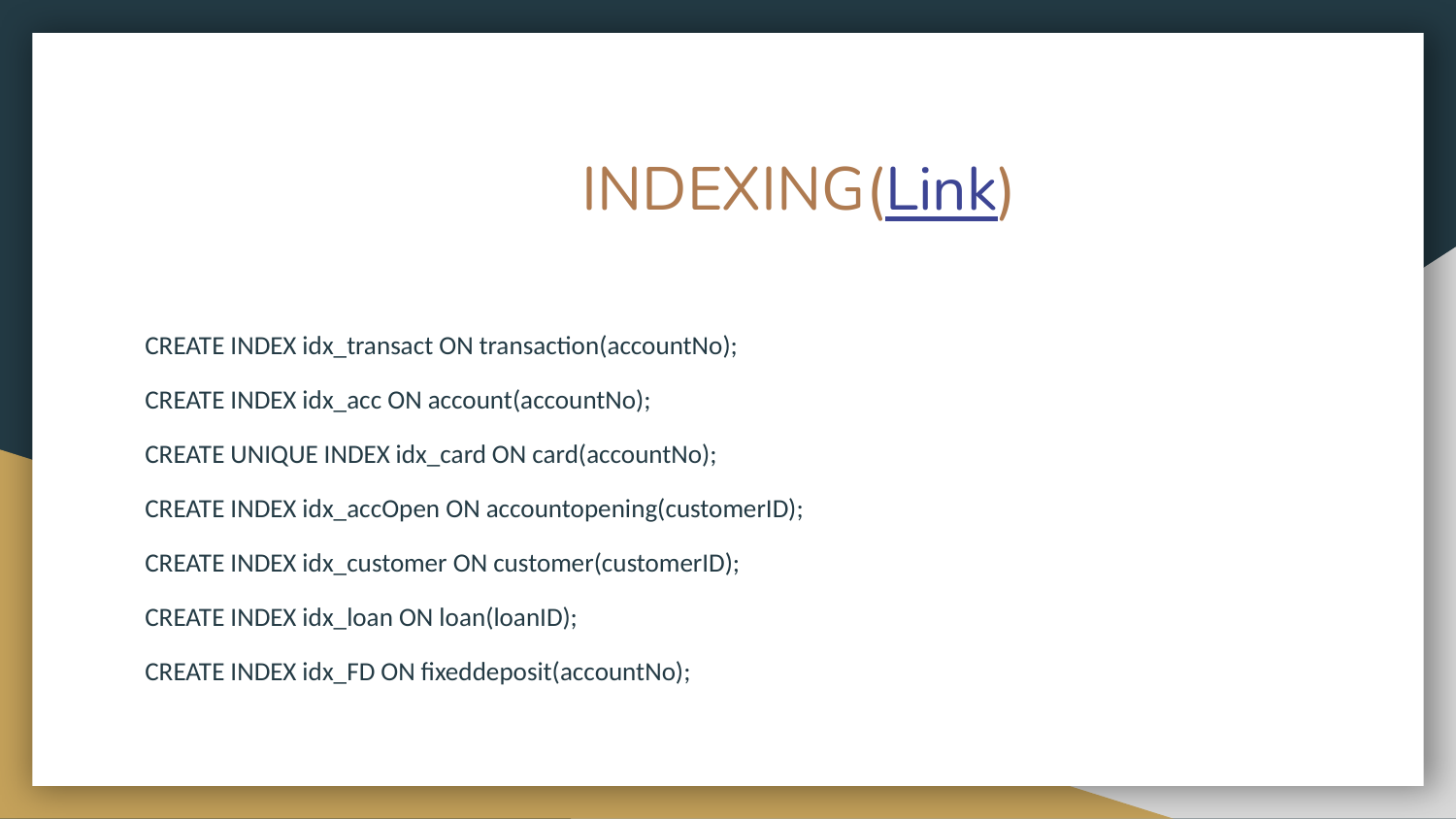

# INDEXING(Link)
CREATE INDEX idx_transact ON transaction(accountNo);
CREATE INDEX idx_acc ON account(accountNo);
CREATE UNIQUE INDEX idx_card ON card(accountNo);
CREATE INDEX idx_accOpen ON accountopening(customerID);
CREATE INDEX idx_customer ON customer(customerID);
CREATE INDEX idx_loan ON loan(loanID);
CREATE INDEX idx_FD ON fixeddeposit(accountNo);